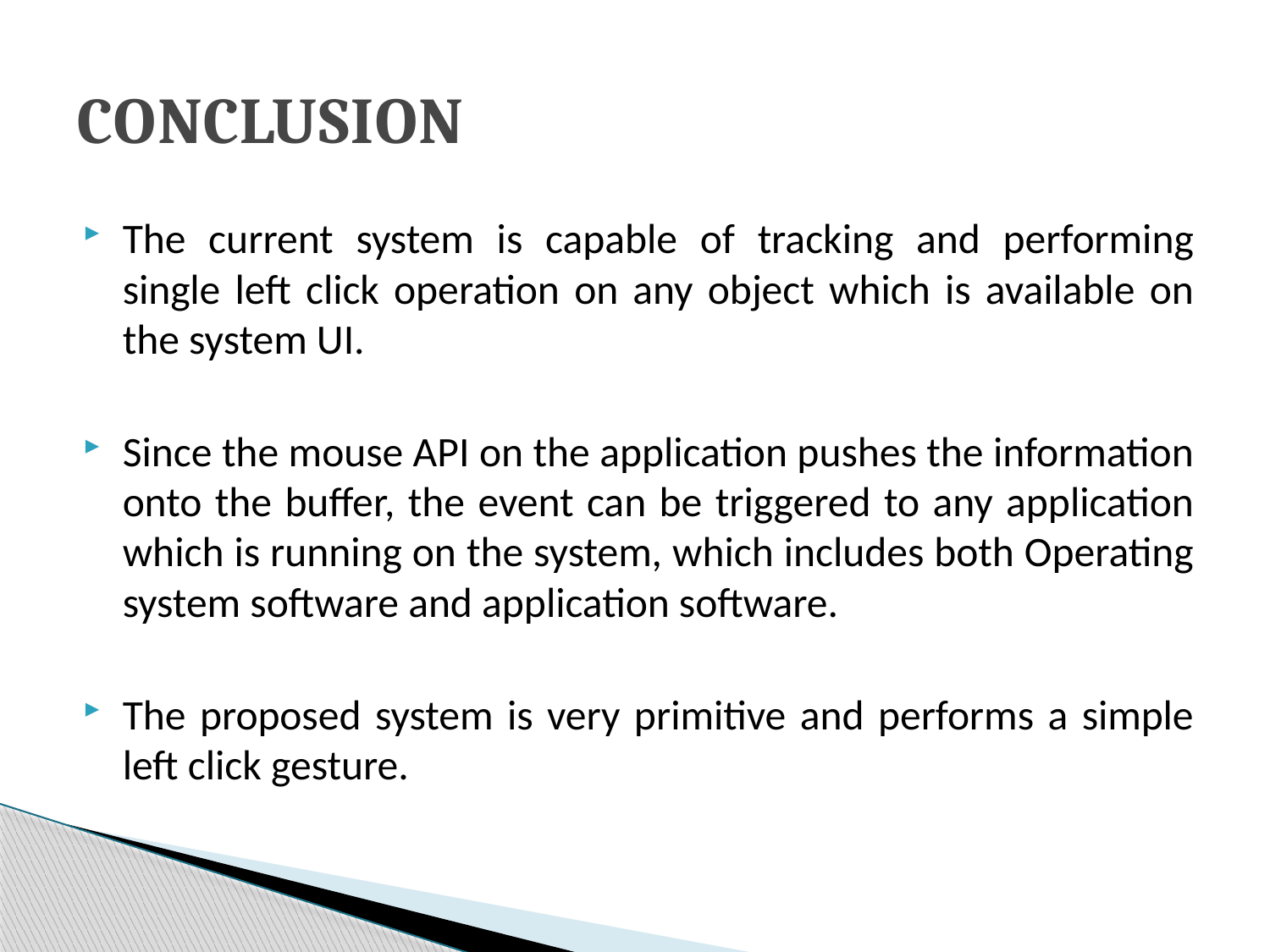

# CONCLUSION
The current system is capable of tracking and performing single left click operation on any object which is available on the system UI.

Since the mouse API on the application pushes the information onto the buffer, the event can be triggered to any application which is running on the system, which includes both Operating system software and application software.

The proposed system is very primitive and performs a simple left click gesture.